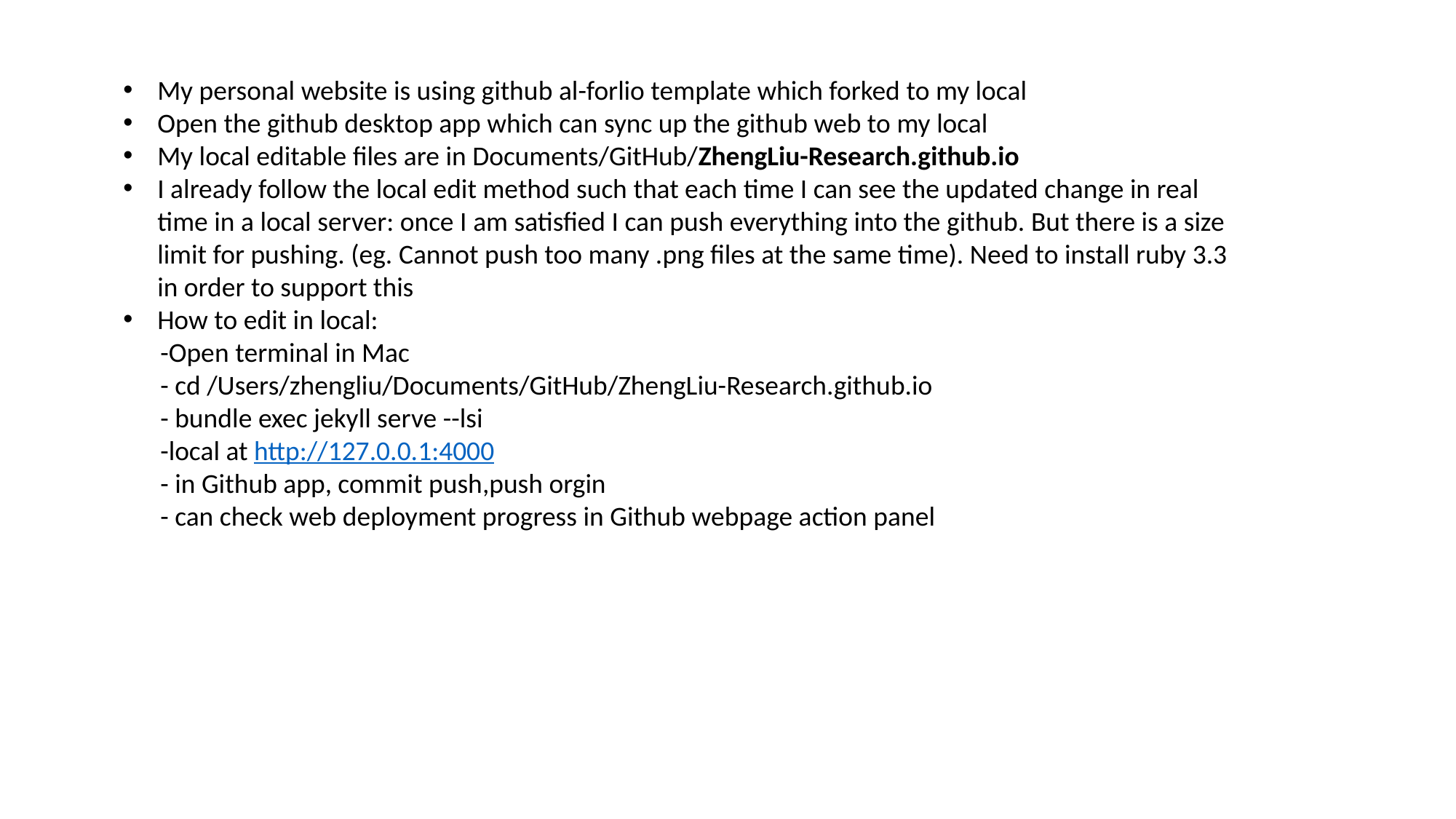

My personal website is using github al-forlio template which forked to my local
Open the github desktop app which can sync up the github web to my local
My local editable files are in Documents/GitHub/ZhengLiu-Research.github.io
I already follow the local edit method such that each time I can see the updated change in real time in a local server: once I am satisfied I can push everything into the github. But there is a size limit for pushing. (eg. Cannot push too many .png files at the same time). Need to install ruby 3.3 in order to support this
How to edit in local:
      -Open terminal in Mac
      - cd /Users/zhengliu/Documents/GitHub/ZhengLiu-Research.github.io
      - bundle exec jekyll serve --lsi
      -local at http://127.0.0.1:4000
      - in Github app, commit push,push orgin
      - can check web deployment progress in Github webpage action panel